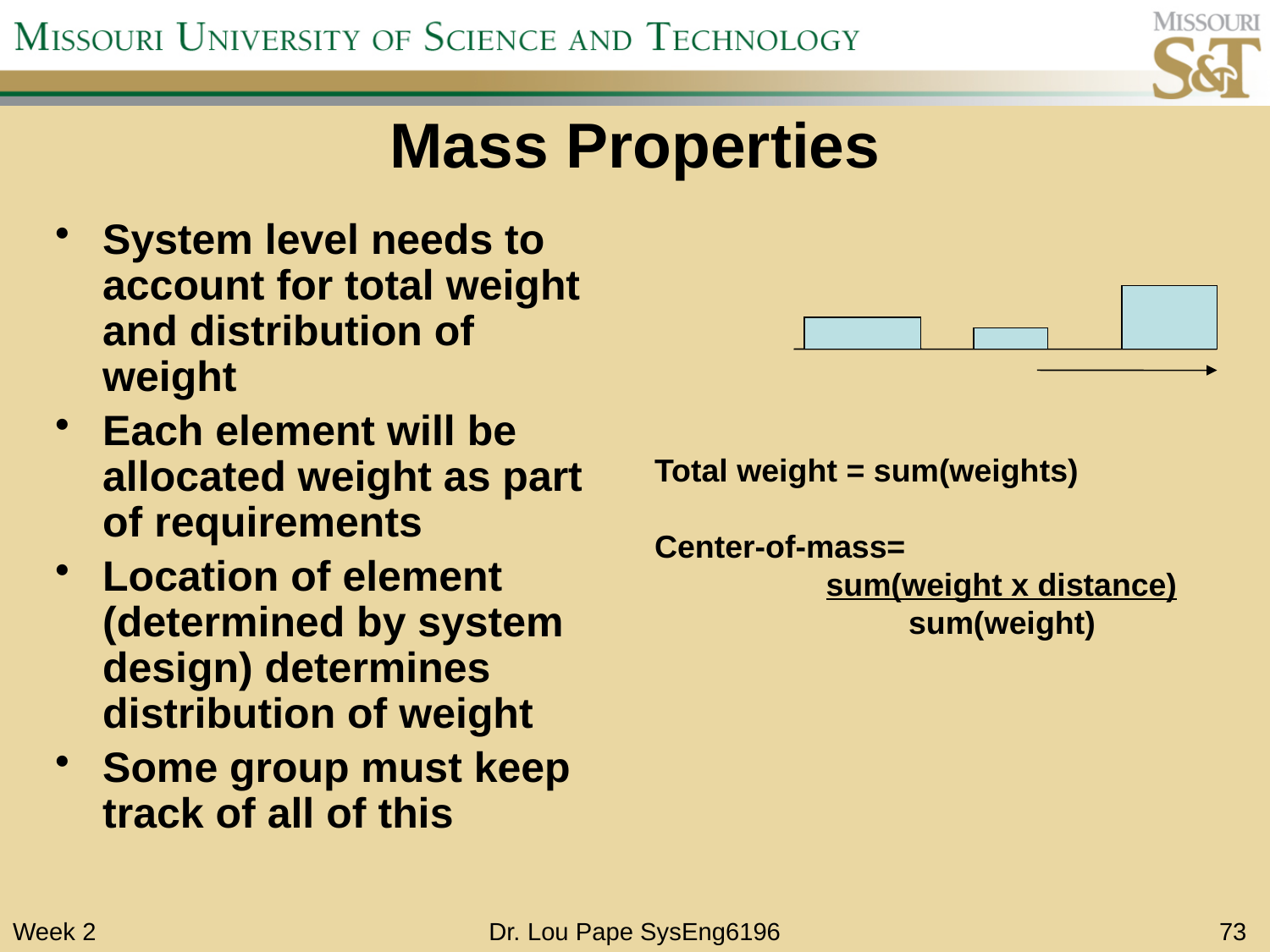

# Mass Properties
System level needs to account for total weight and distribution of weight
Each element will be allocated weight as part of requirements
Location of element (determined by system design) determines distribution of weight
Some group must keep track of all of this

Total weight = sum(weights)

Center-of-mass=
	     sum(weight x distance)
		sum(weight)
Week 2
Dr. Lou Pape SysEng6196
73